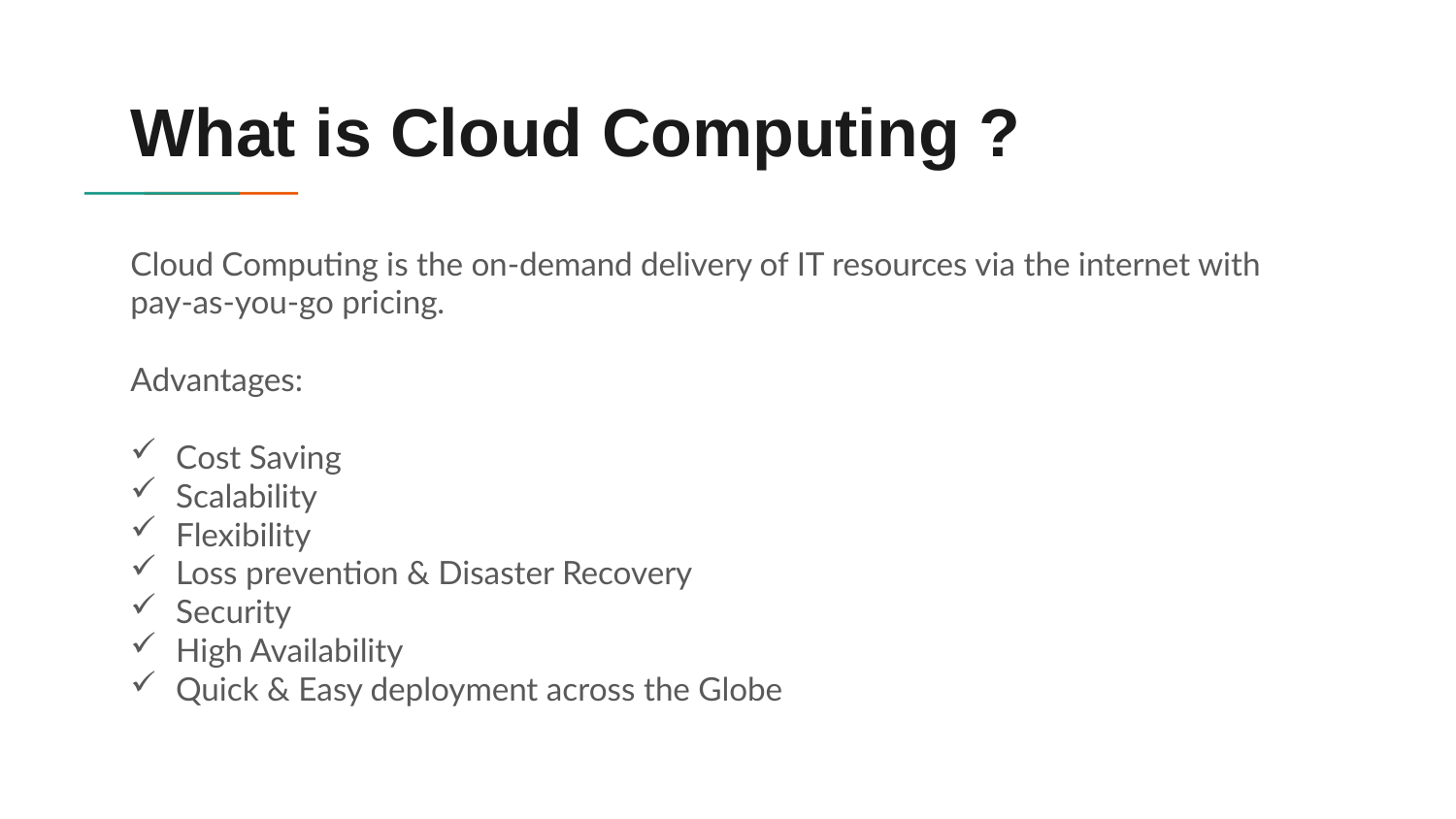

# What is Cloud Computing ?

Cloud Computing is the on-demand delivery of IT resources via the internet with pay-as-you-go pricing.

Advantages:

Cost Saving
Scalability
Flexibility
Loss prevention & Disaster Recovery
Security
High Availability
Quick & Easy deployment across the Globe